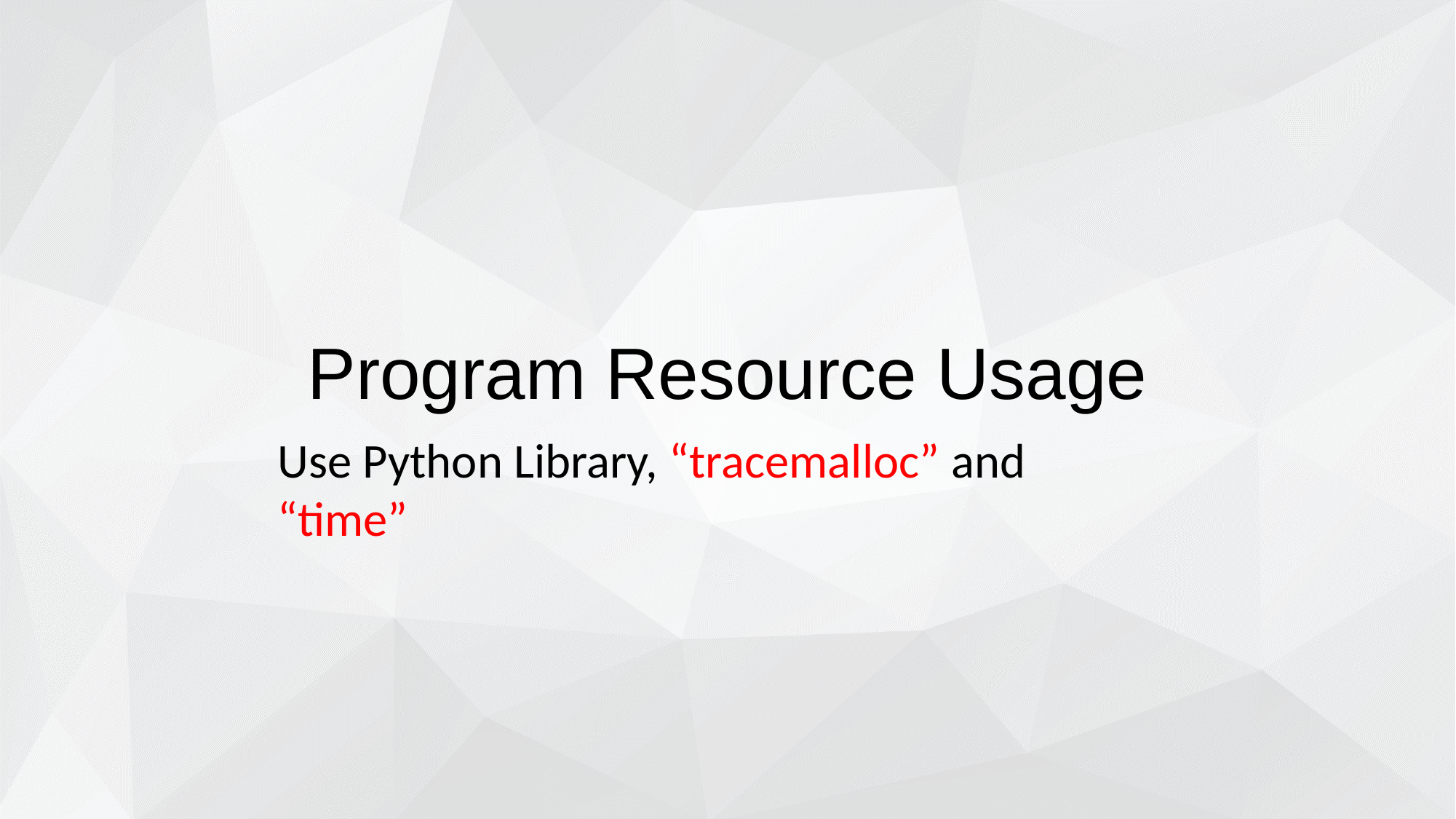

# Program Resource Usage
Use Python Library, “tracemalloc” and “time”